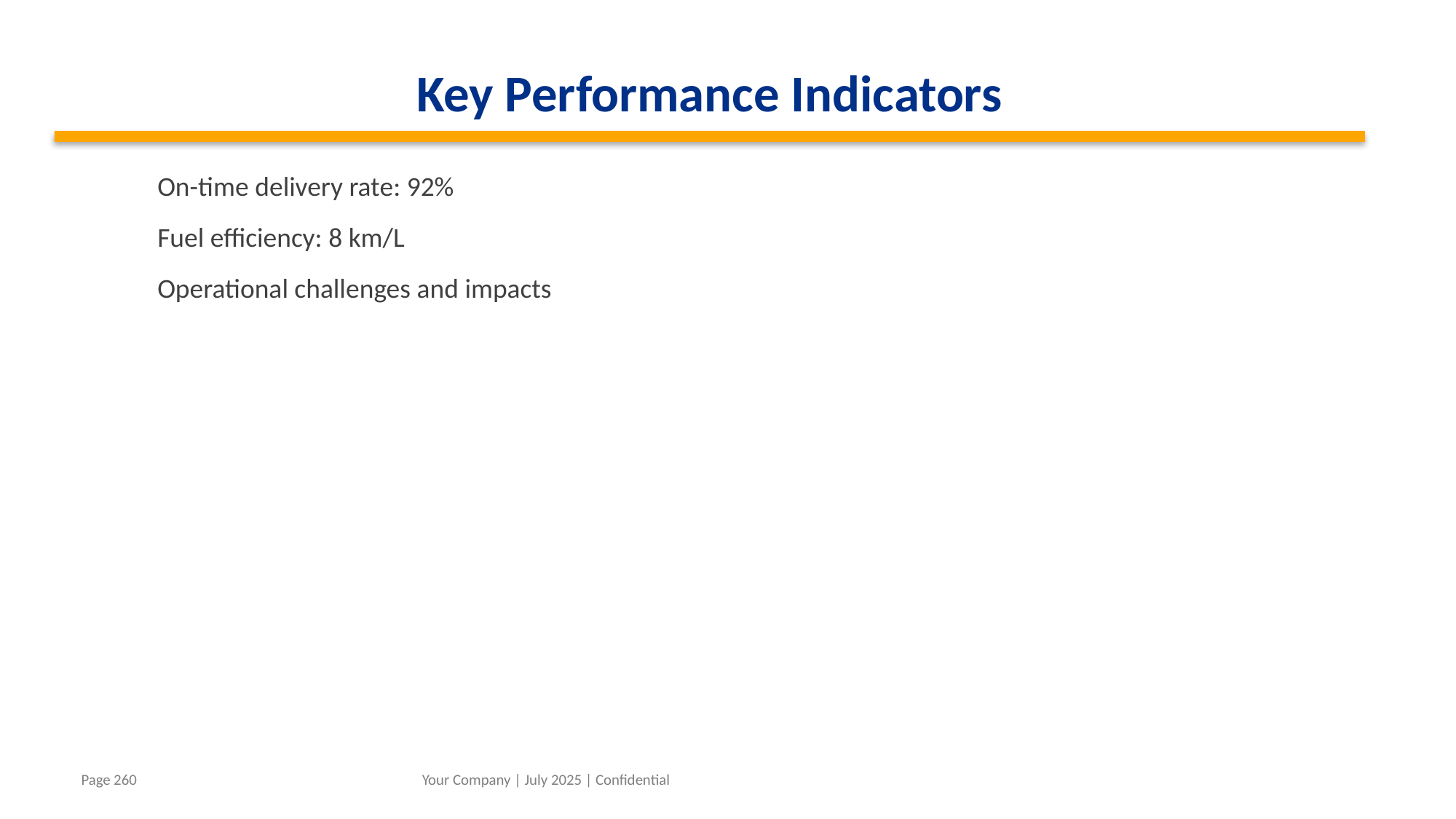

Key Performance Indicators

On-time delivery rate: 92%
Fuel efficiency: 8 km/L
Operational challenges and impacts
Your Company | July 2025 | Confidential
Page 260